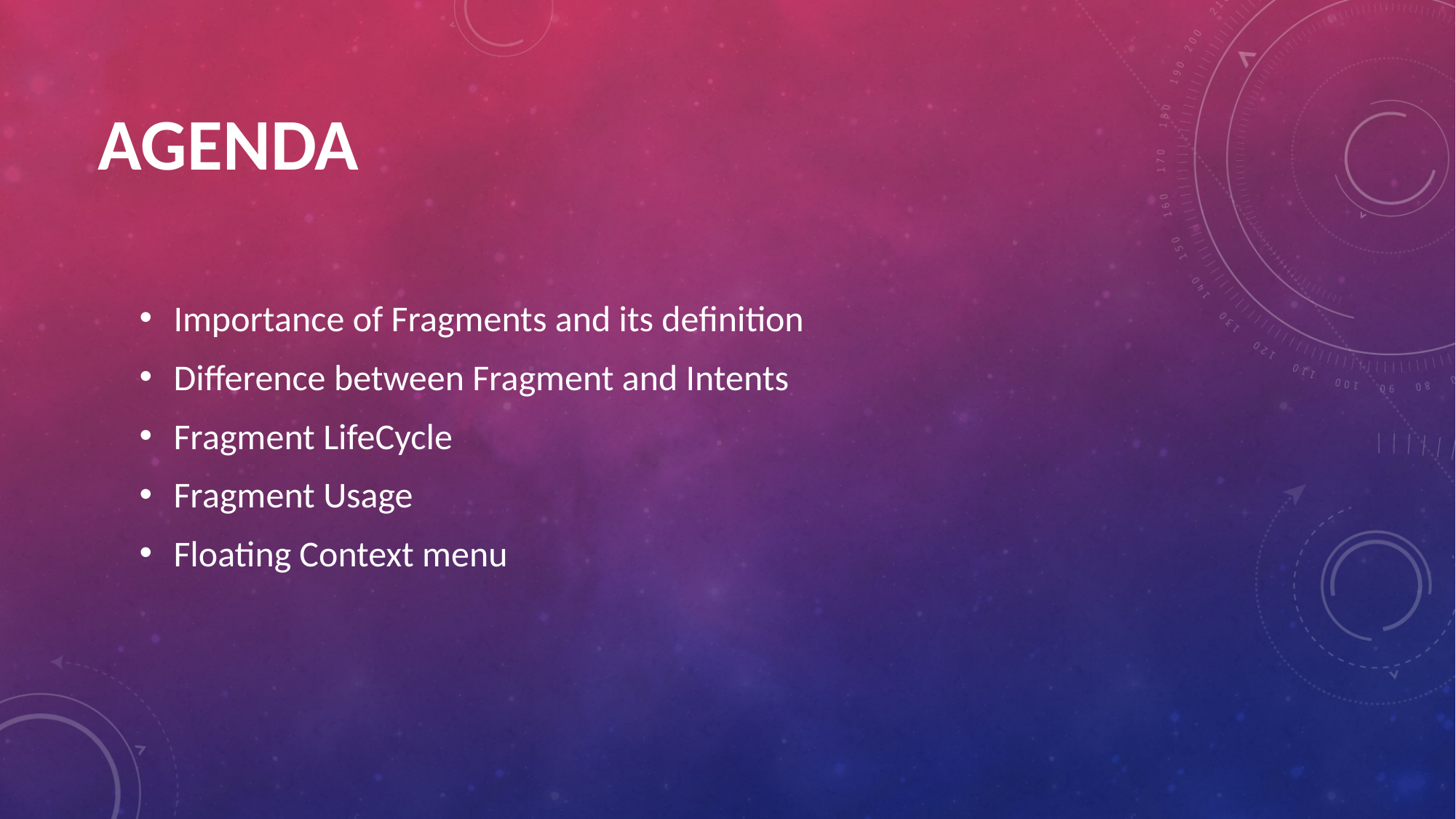

# Agenda
Importance of Fragments and its definition
Difference between Fragment and Intents
Fragment LifeCycle
Fragment Usage
Floating Context menu